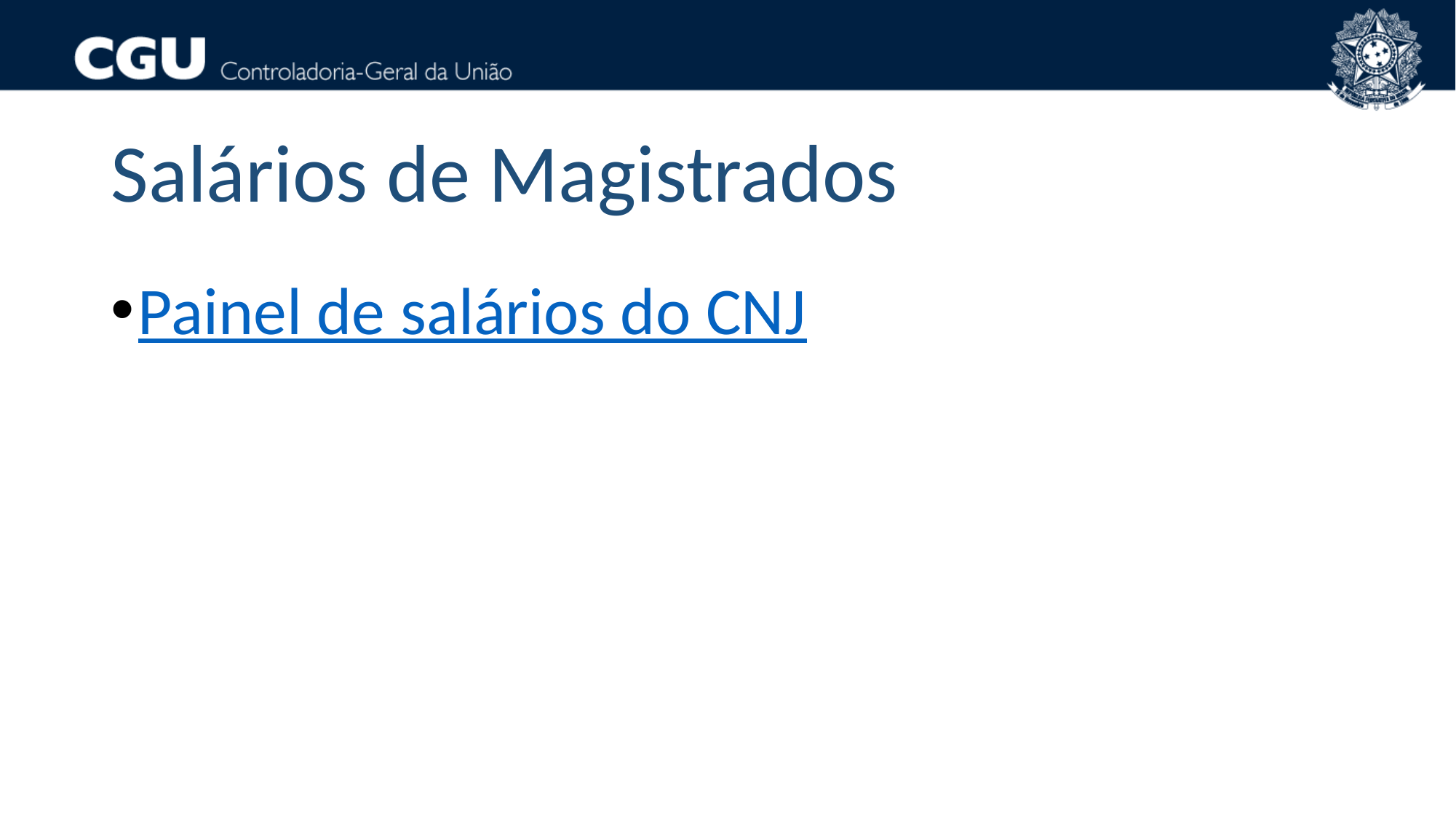

# Salários de Magistrados
Painel de salários do CNJ